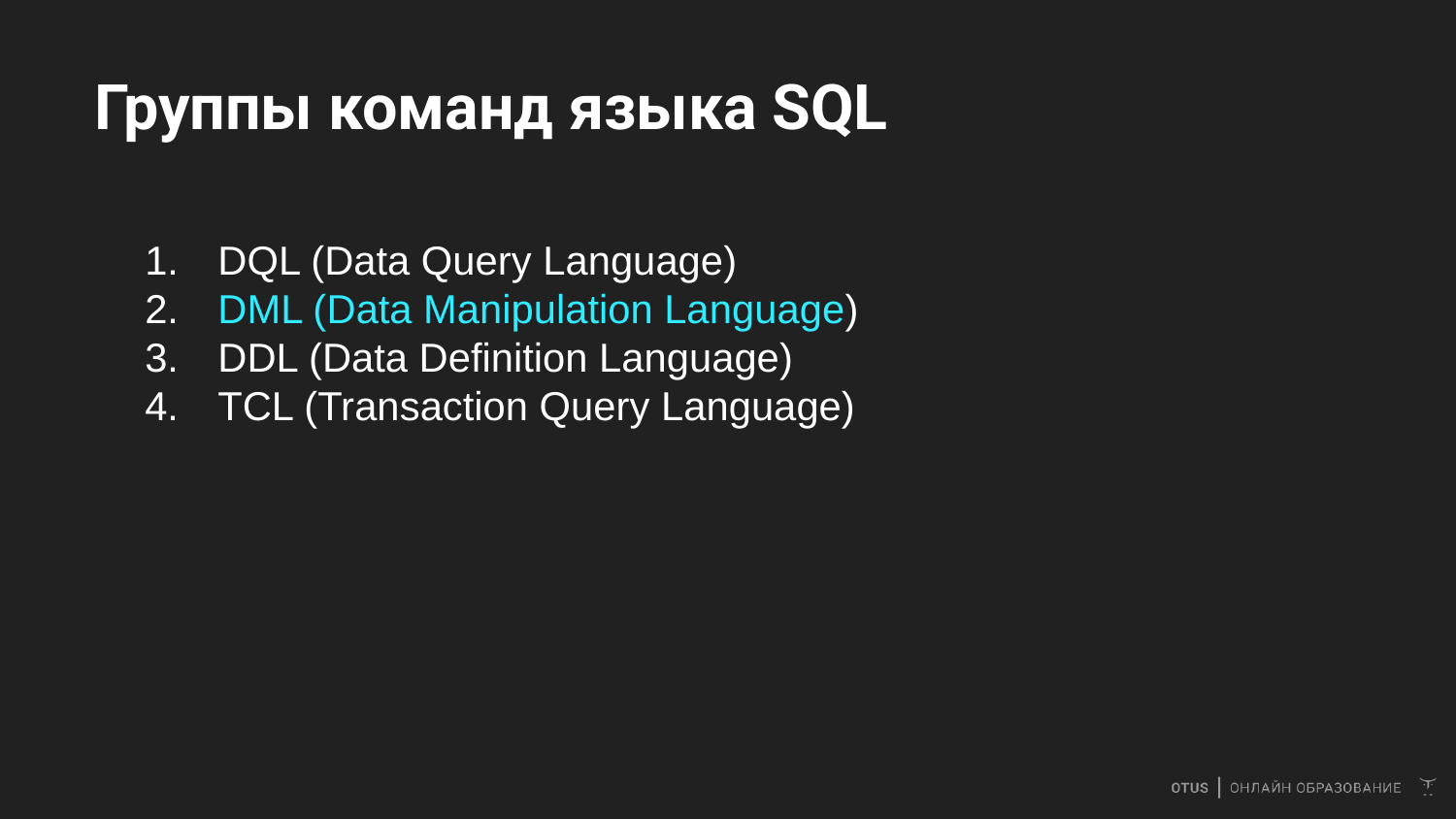

# Группы команд языка SQL
DQL (Data Query Language)
DML (Data Manipulation Language)
DDL (Data Definition Language)
TCL (Transaction Query Language)